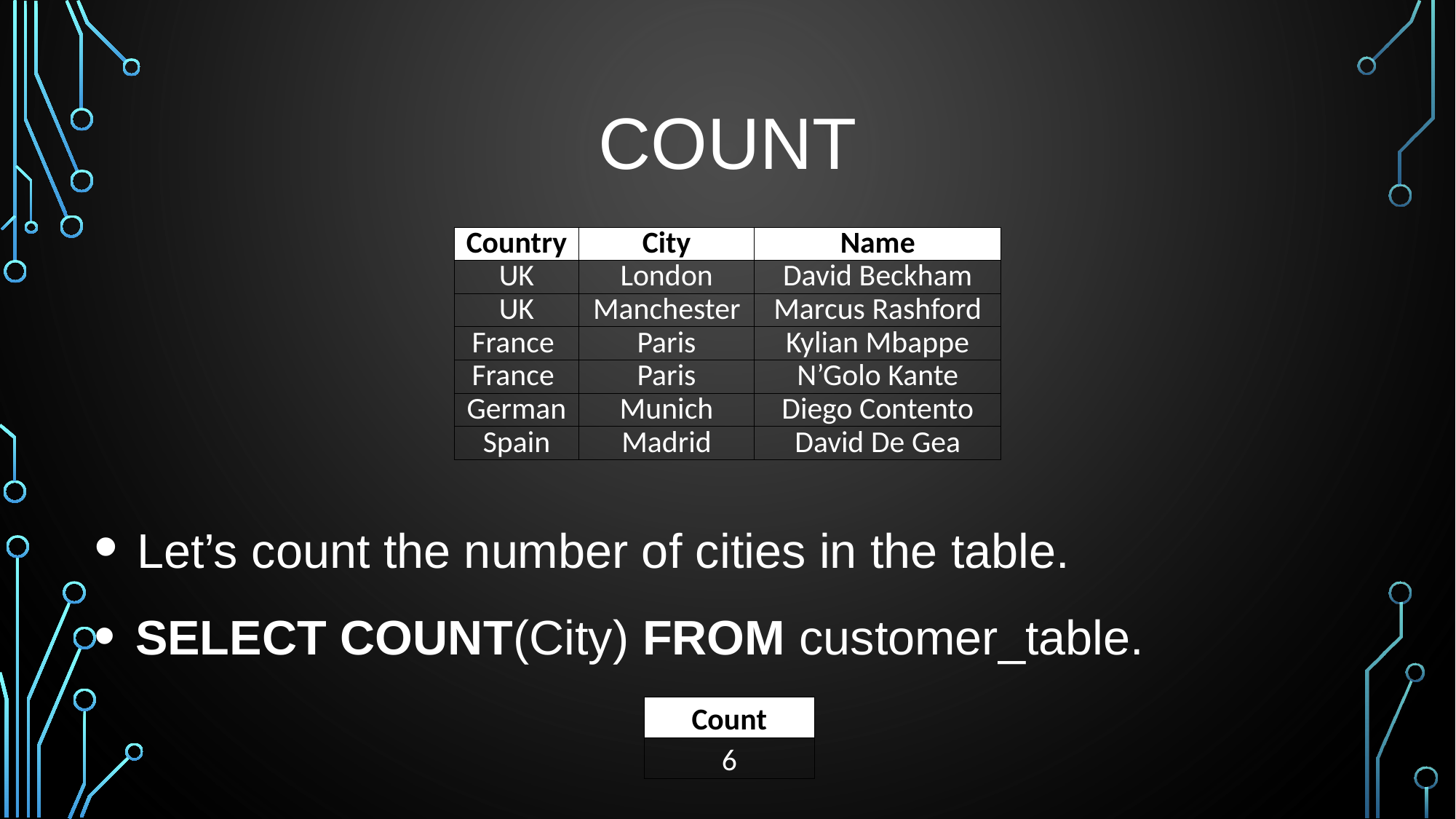

# COUNT

 Let’s count the number of cities in the table.
 SELECT COUNT(City) FROM customer_table.

| Country | City | Name |
| --- | --- | --- |
| UK | London | David Beckham |
| UK | Manchester | Marcus Rashford |
| France | Paris | Kylian Mbappe |
| France | Paris | N’Golo Kante |
| German | Munich | Diego Contento |
| Spain | Madrid | David De Gea |
| Count |
| --- |
| 6 |